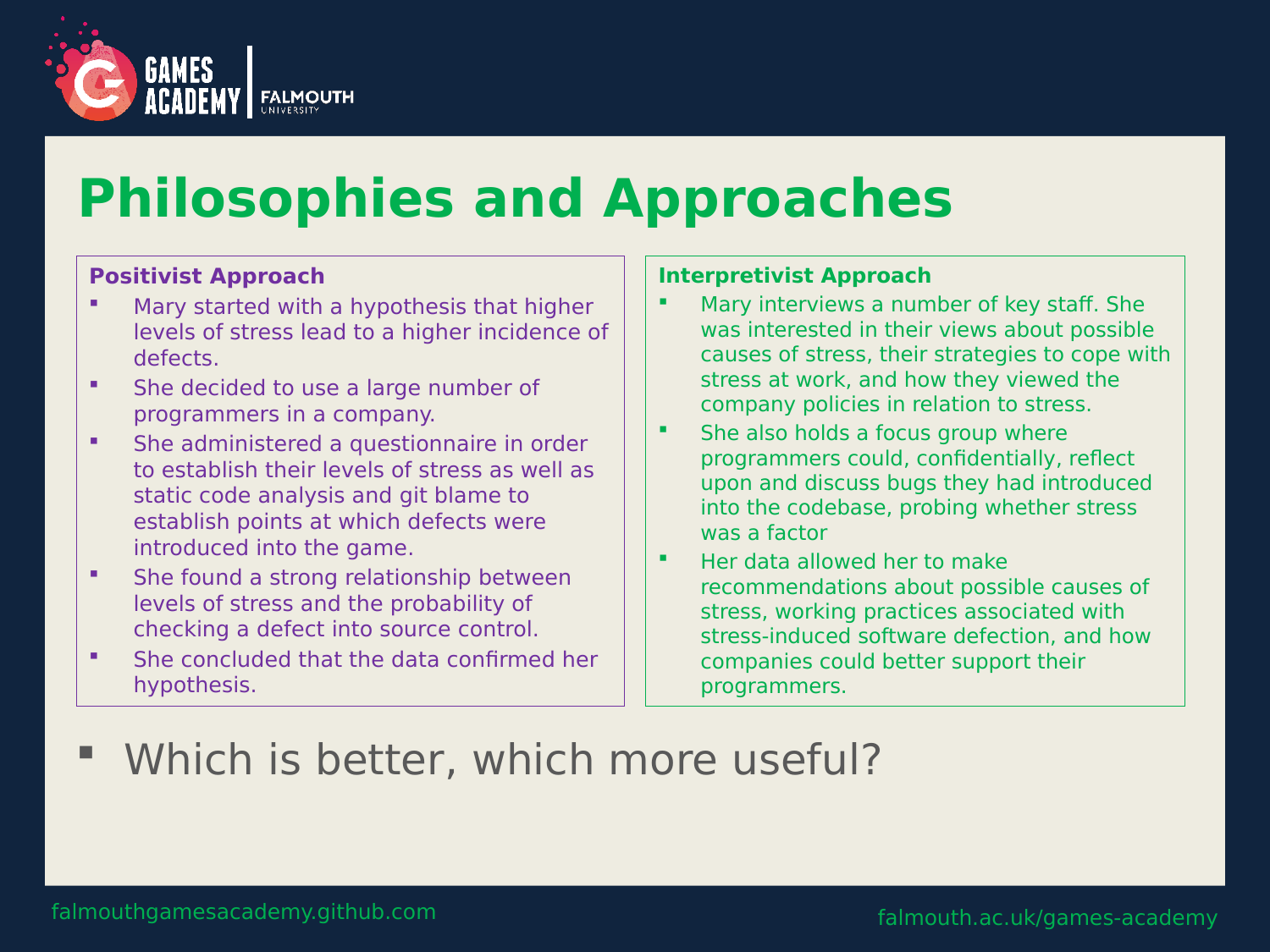

# Philosophies and Approaches
Positivist Approach
Mary started with a hypothesis that higher levels of stress lead to a higher incidence of defects.
She decided to use a large number of programmers in a company.
She administered a questionnaire in order to establish their levels of stress as well as static code analysis and git blame to establish points at which defects were introduced into the game.
She found a strong relationship between levels of stress and the probability of checking a defect into source control.
She concluded that the data confirmed her hypothesis.
Interpretivist Approach
Mary interviews a number of key staff. She was interested in their views about possible causes of stress, their strategies to cope with stress at work, and how they viewed the company policies in relation to stress.
She also holds a focus group where programmers could, confidentially, reflect upon and discuss bugs they had introduced into the codebase, probing whether stress was a factor
Her data allowed her to make recommendations about possible causes of stress, working practices associated with stress-induced software defection, and how companies could better support their programmers.

Which is better, which more useful?